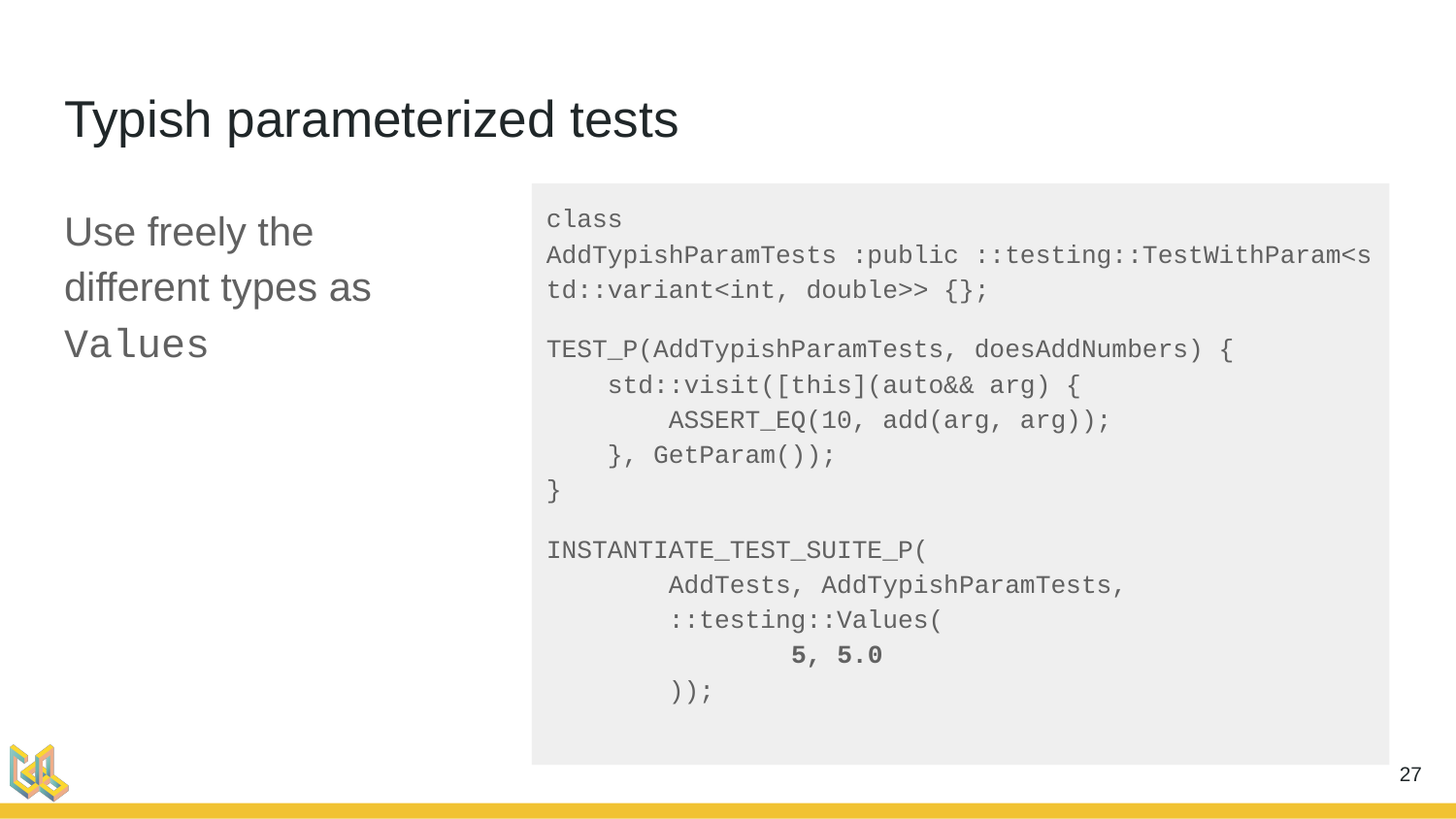

# Typish parameterized tests
Use freely the different types as Values
class AddTypishParamTests :public ::testing::TestWithParam<std::variant<int, double>> {};
TEST_P(AddTypishParamTests, doesAddNumbers) {
    std::visit([this](auto&& arg) {
        ASSERT_EQ(10, add(arg, arg));
    }, GetParam());
}
INSTANTIATE_TEST_SUITE_P(
        AddTests, AddTypishParamTests,
        ::testing::Values(
                5, 5.0
        ));
27